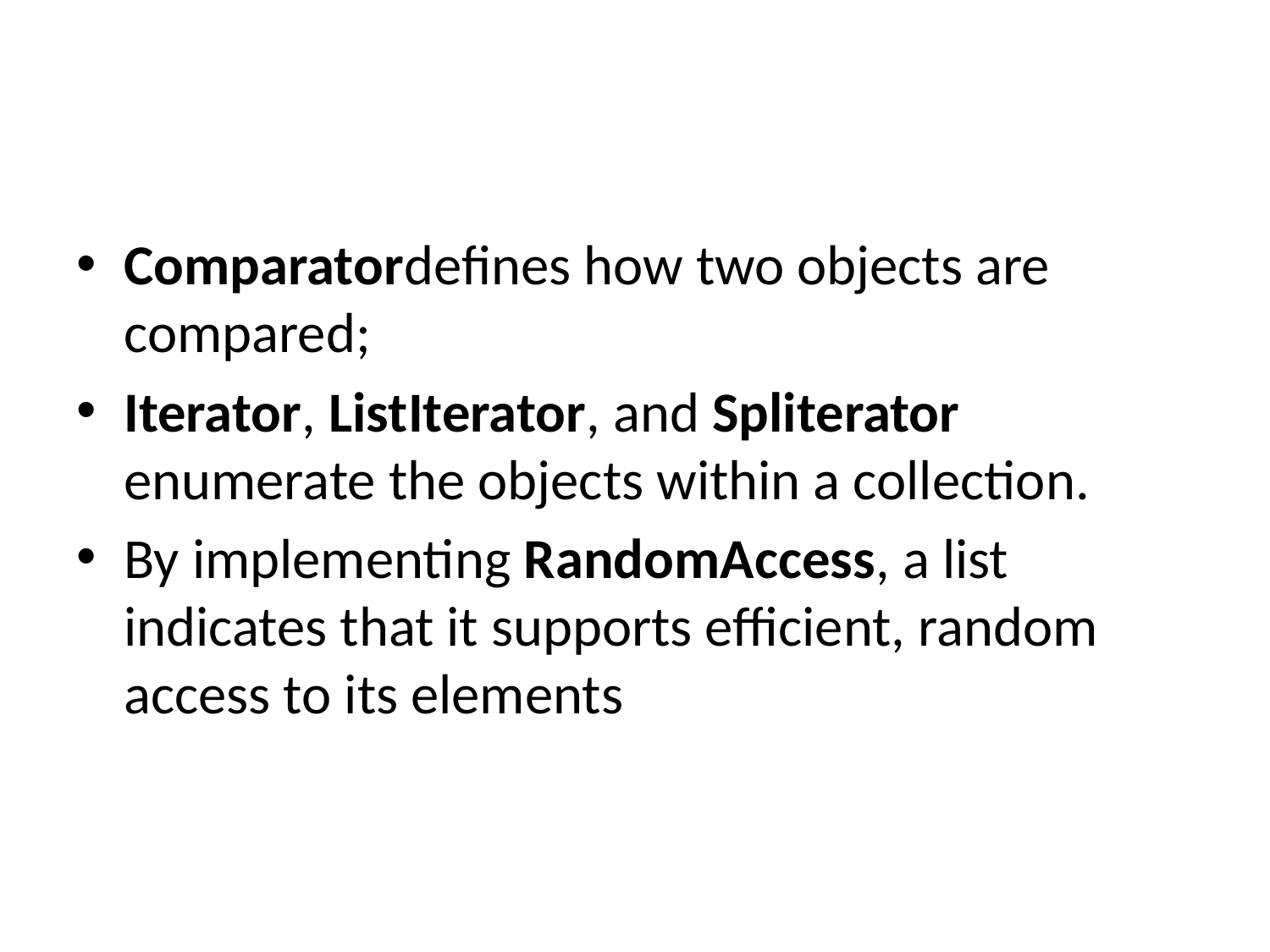

#
Comparatordefines how two objects are compared;
Iterator, ListIterator, and Spliterator enumerate the objects within a collection.
By implementing RandomAccess, a list indicates that it supports efficient, random access to its elements